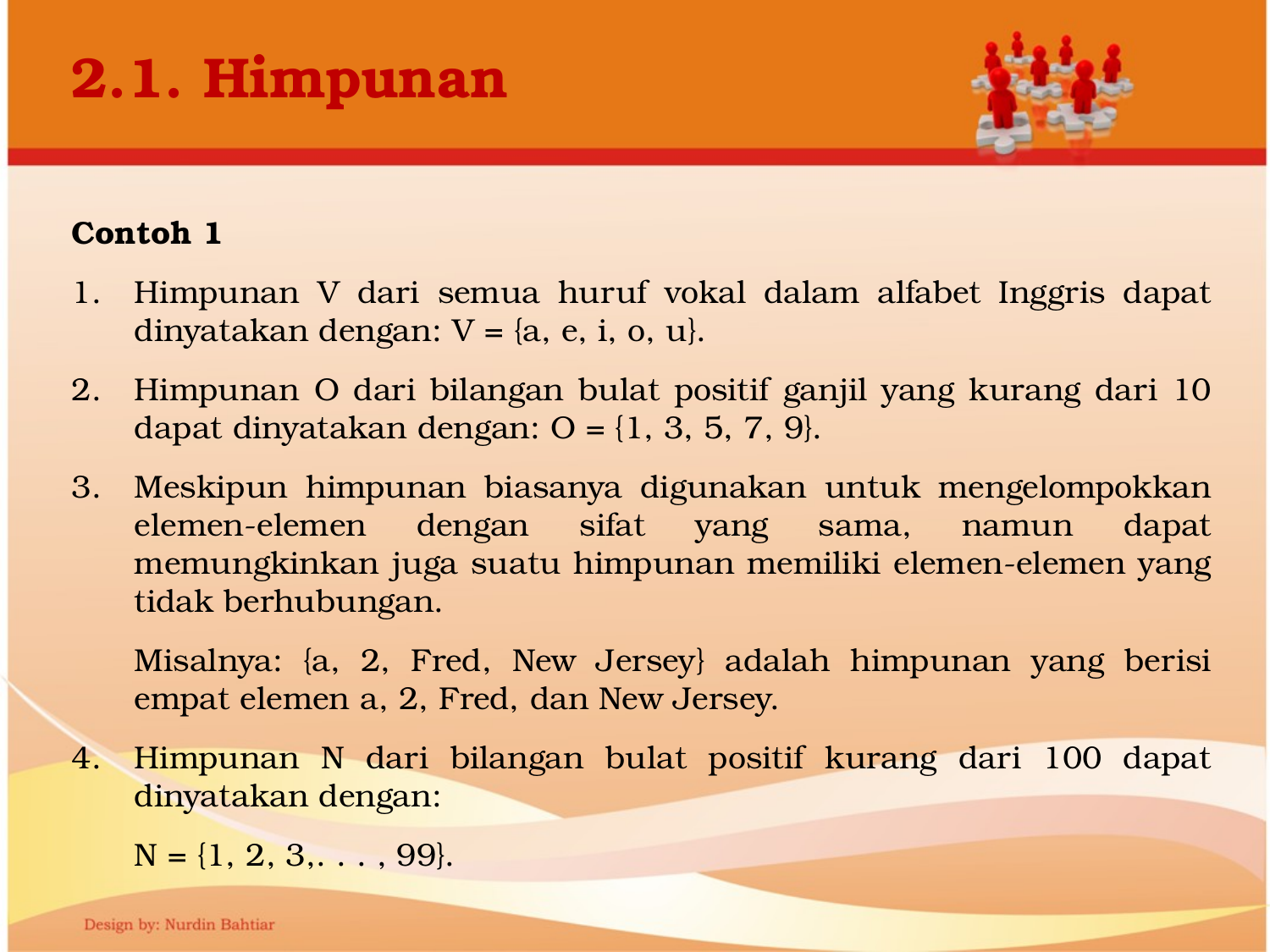

# 2.1. Himpunan
Contoh 1
Himpunan V dari semua huruf vokal dalam alfabet Inggris dapat dinyatakan dengan: V = {a, e, i, o, u}.
Himpunan O dari bilangan bulat positif ganjil yang kurang dari 10 dapat dinyatakan dengan: O = {1, 3, 5, 7, 9}.
Meskipun himpunan biasanya digunakan untuk mengelompokkan elemen-elemen dengan sifat yang sama, namun dapat memungkinkan juga suatu himpunan memiliki elemen-elemen yang tidak berhubungan.
Misalnya: {a, 2, Fred, New Jersey} adalah himpunan yang berisi empat elemen a, 2, Fred, dan New Jersey.
Himpunan N dari bilangan bulat positif kurang dari 100 dapat dinyatakan dengan:
N = {1, 2, 3,. . . , 99}.